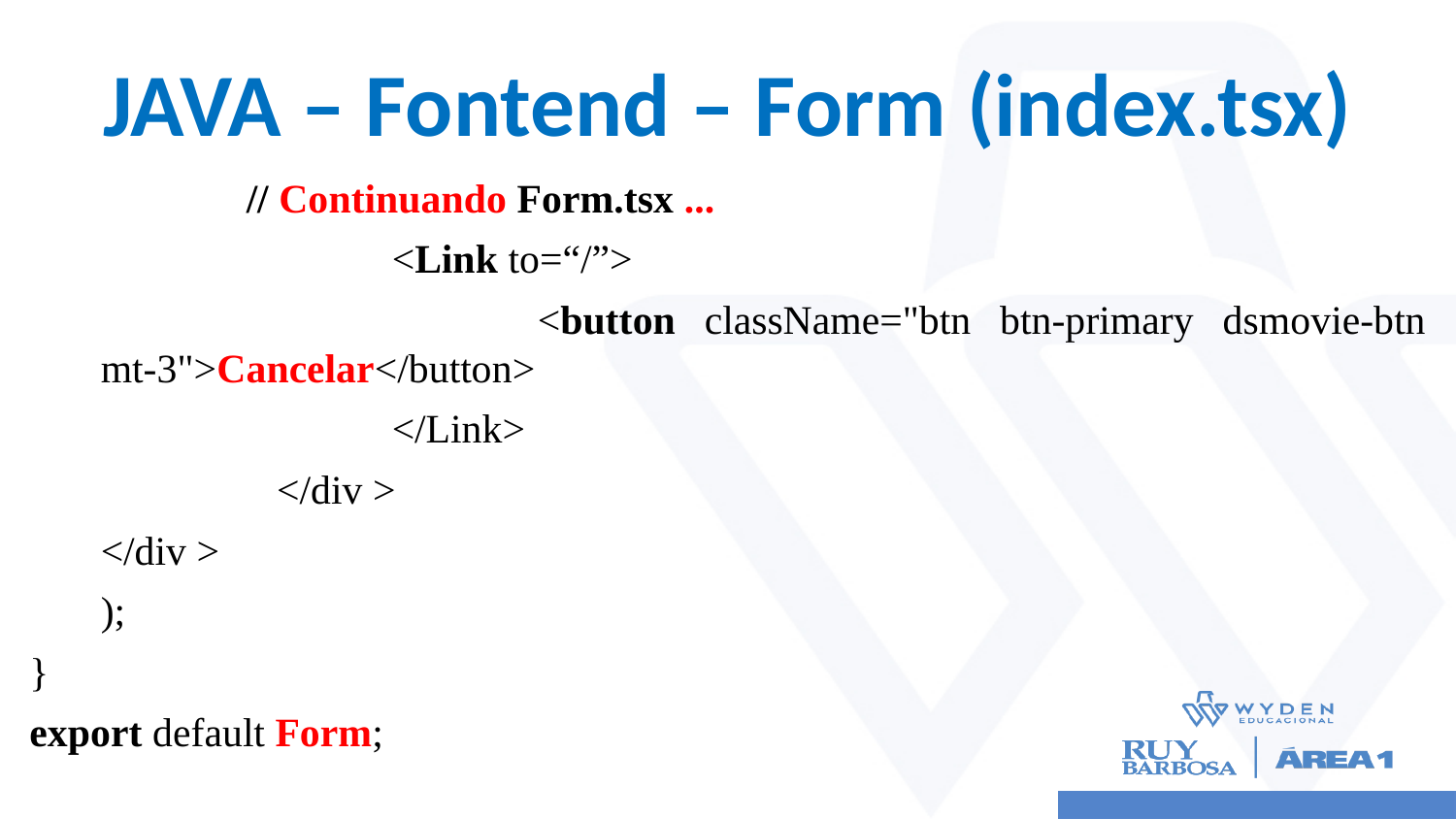

# JAVA – Fontend – Form (index.tsx)
 	// Continuando Form.tsx ...
		<Link to=“/”>
			<button className="btn btn-primary dsmovie-btn mt-3">Cancelar</button>
		</Link>
	   </div >
</div >
);
}
export default Form;